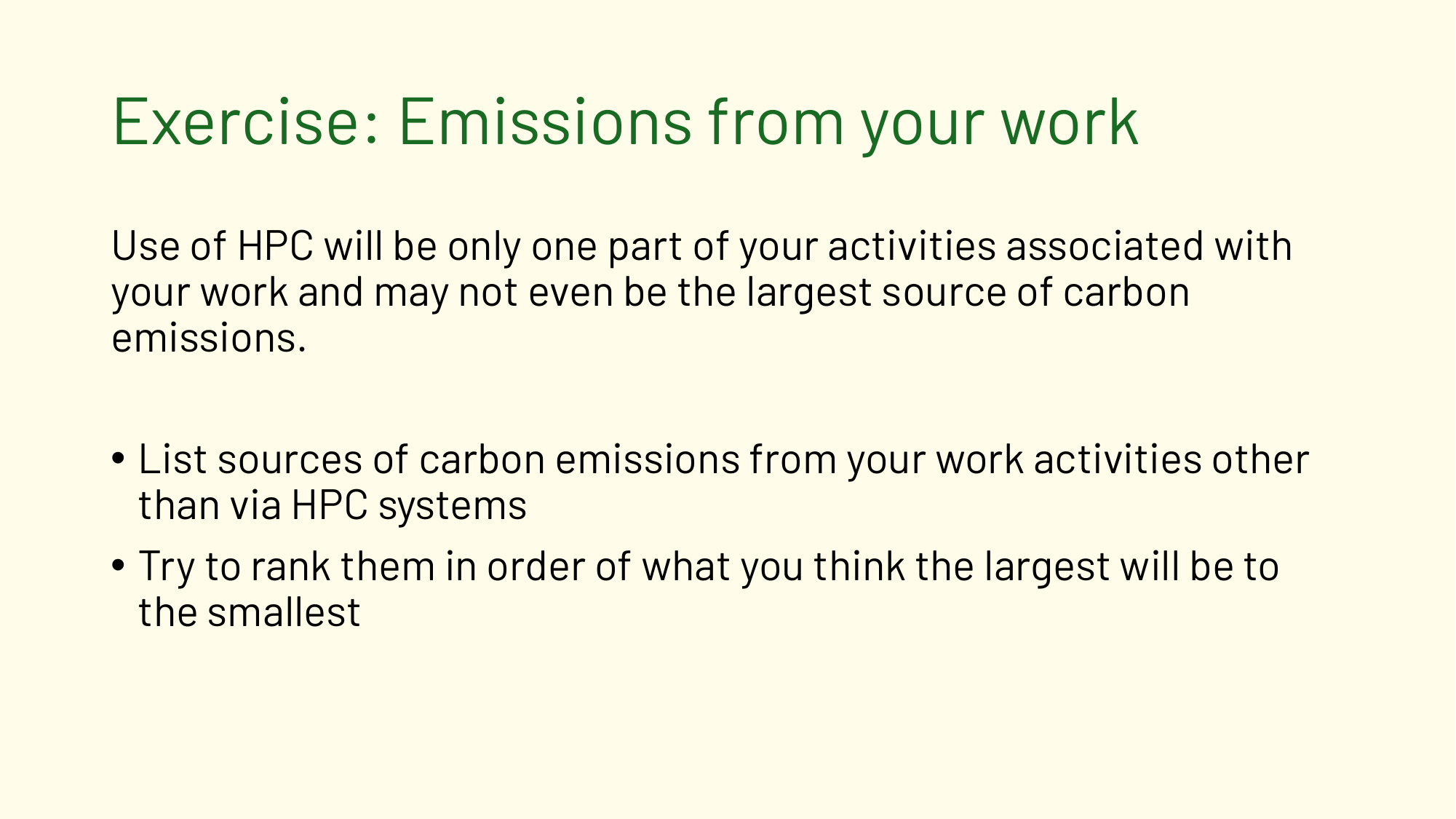

# Exercise: Emissions from your work
Use of HPC will be only one part of your activities associated with your work and may not even be the largest source of carbon emissions.

List sources of carbon emissions from your work activities other than via HPC systems
Try to rank them in order of what you think the largest will be to the smallest